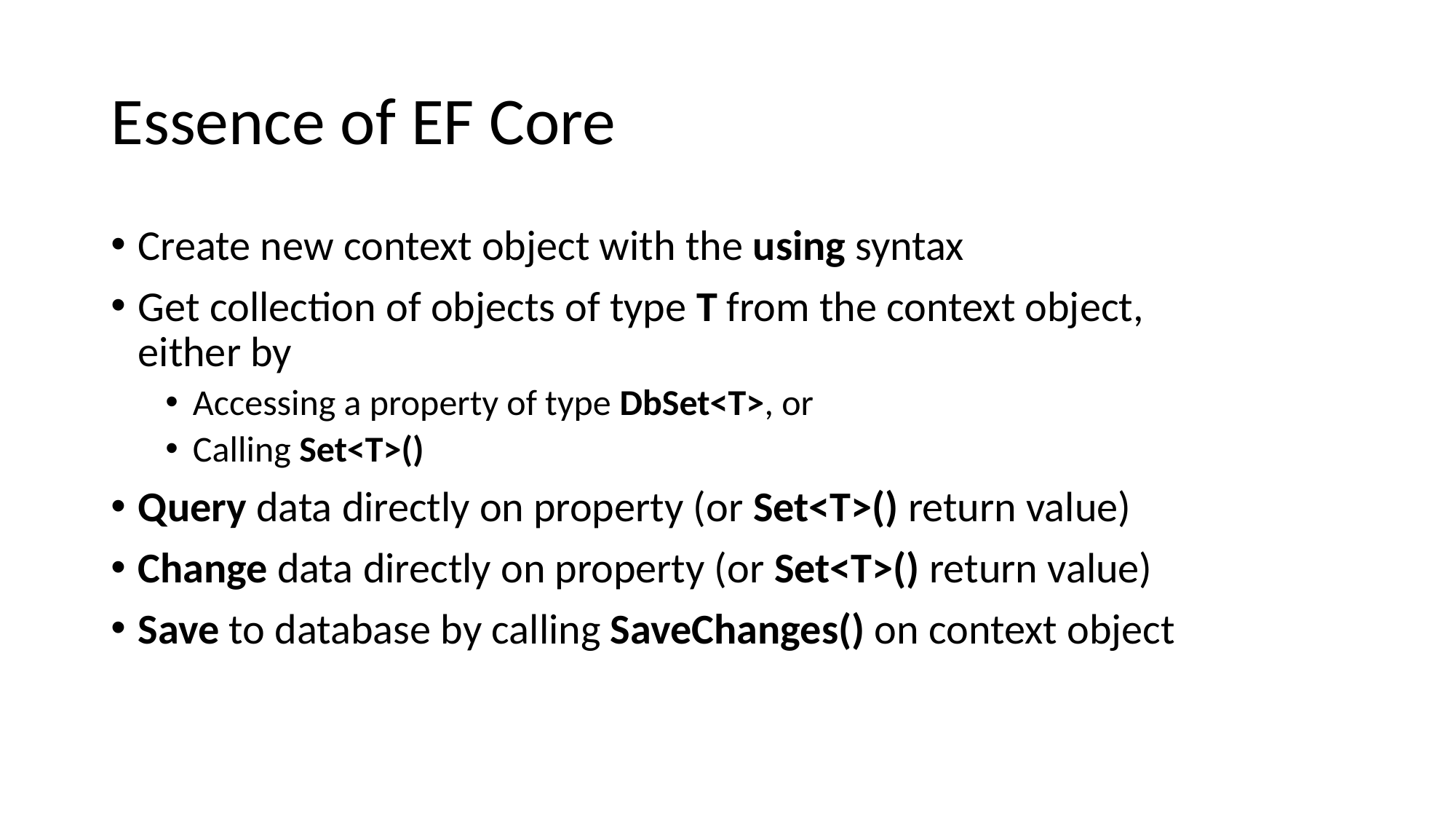

# Essence of EF Core
Create new context object with the using syntax
Get collection of objects of type T from the context object, either by
Accessing a property of type DbSet<T>, or
Calling Set<T>()
Query data directly on property (or Set<T>() return value)
Change data directly on property (or Set<T>() return value)
Save to database by calling SaveChanges() on context object